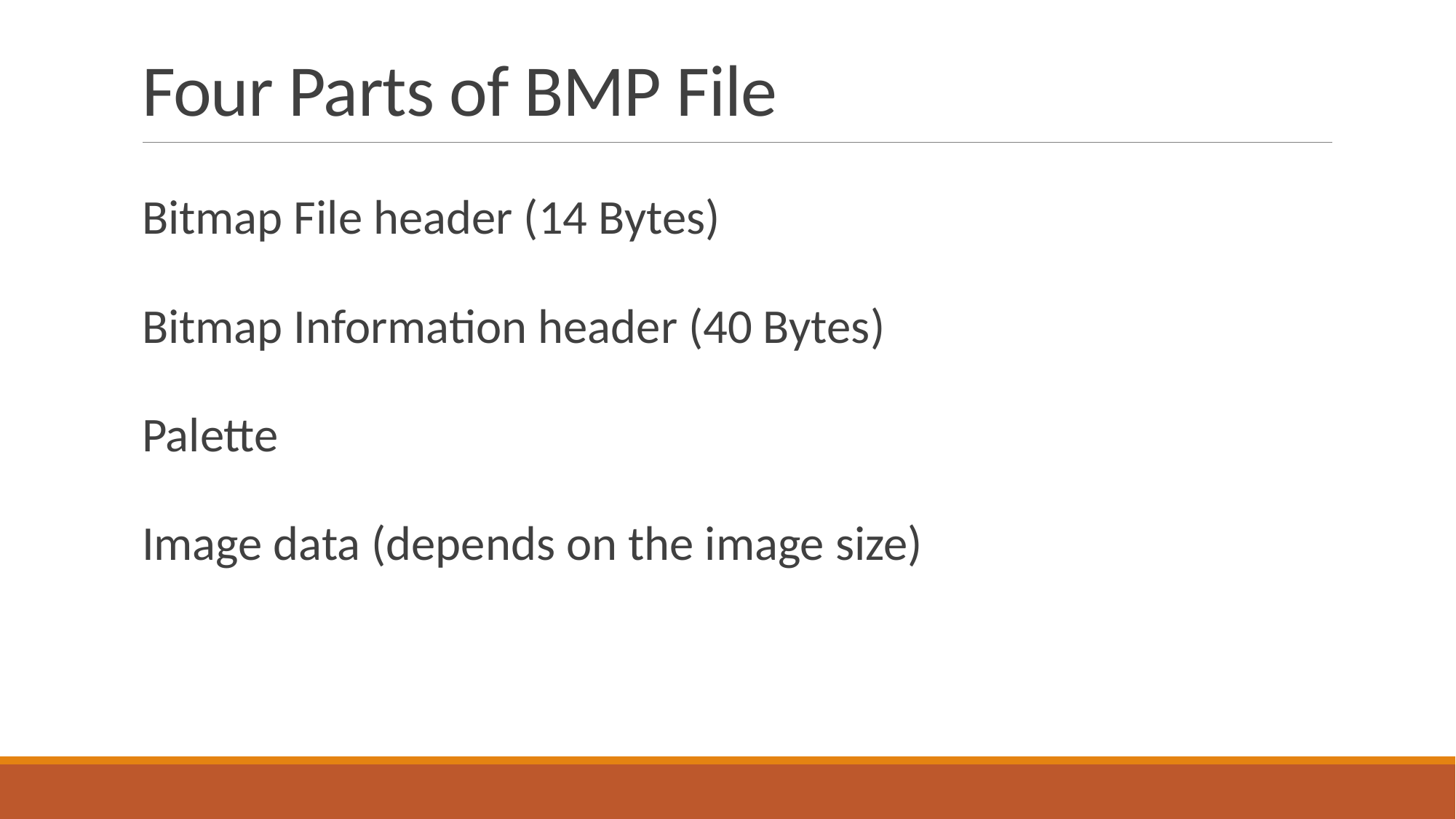

# Four Parts of BMP File
Bitmap File header (14 Bytes)
Bitmap Information header (40 Bytes)
Palette
Image data (depends on the image size)